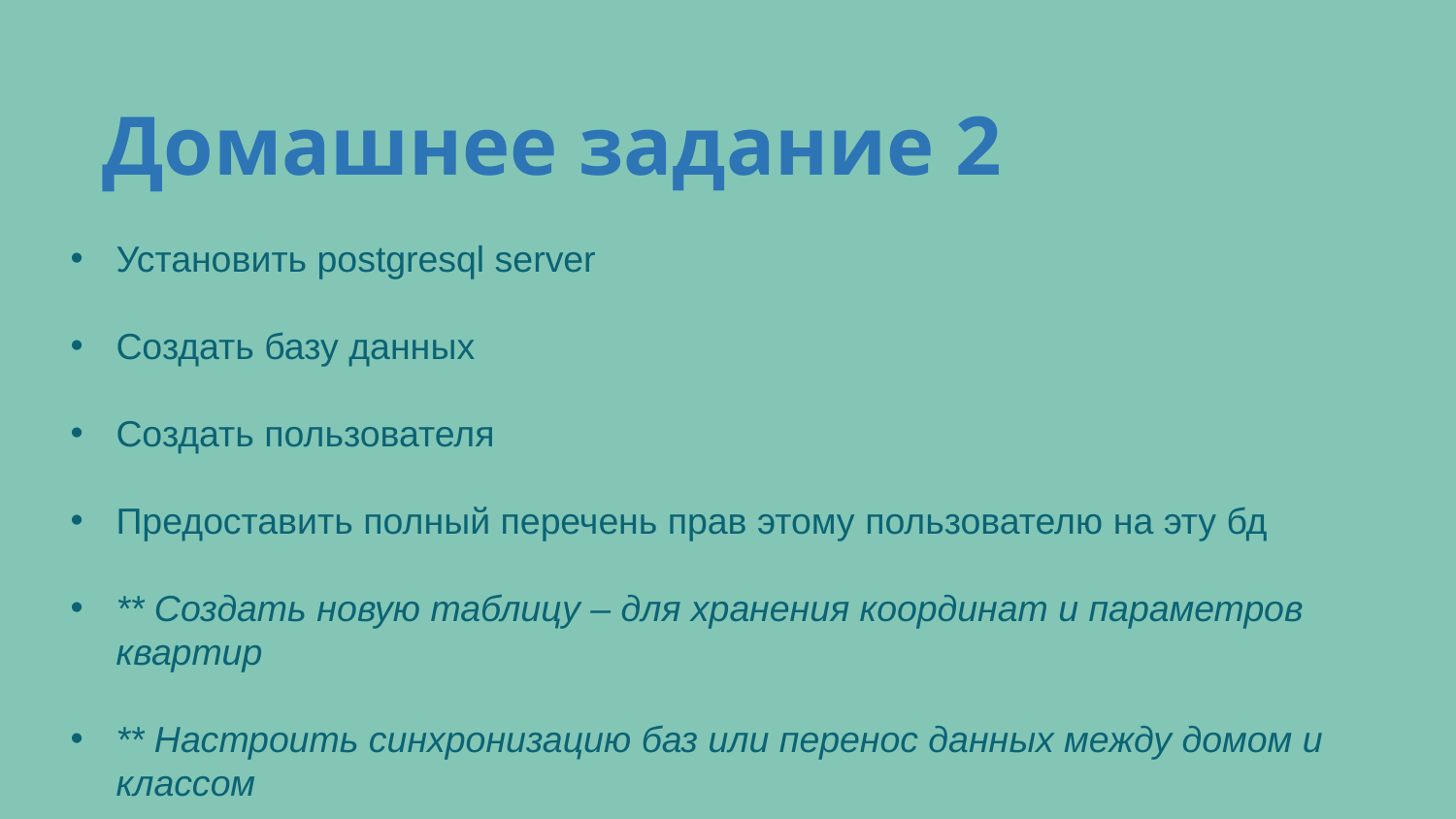

Домашнее задание 2
Установить postgresql server

Создать базу данных

Создать пользователя

Предоставить полный перечень прав этому пользователю на эту бд

** Создать новую таблицу – для хранения координат и параметров квартир

** Настроить синхронизацию баз или перенос данных между домом и классом